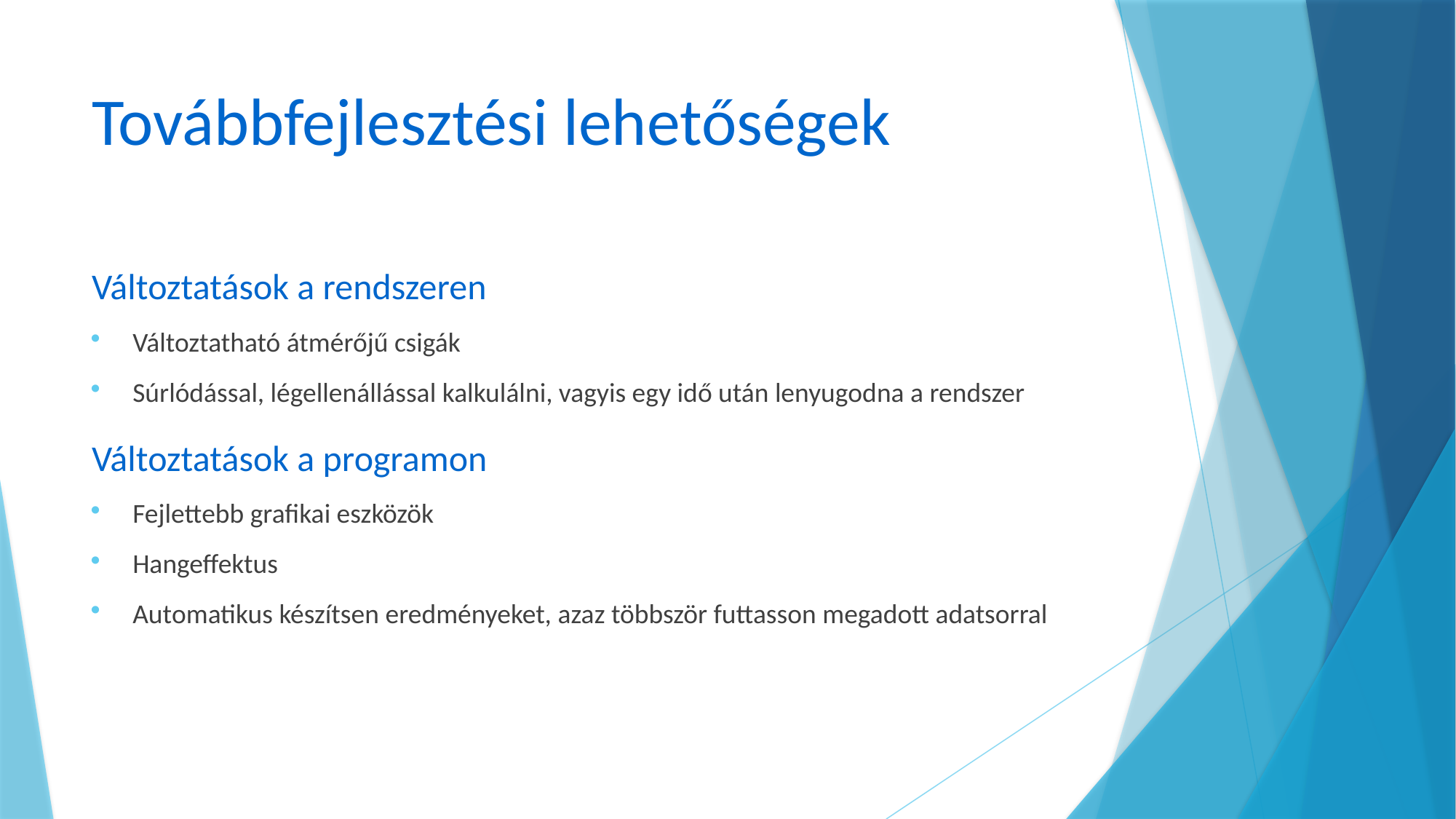

# Továbbfejlesztési lehetőségek
Változtatások a rendszeren
Változtatható átmérőjű csigák
Súrlódással, légellenállással kalkulálni, vagyis egy idő után lenyugodna a rendszer
Változtatások a programon
Fejlettebb grafikai eszközök
Hangeffektus
Automatikus készítsen eredményeket, azaz többször futtasson megadott adatsorral